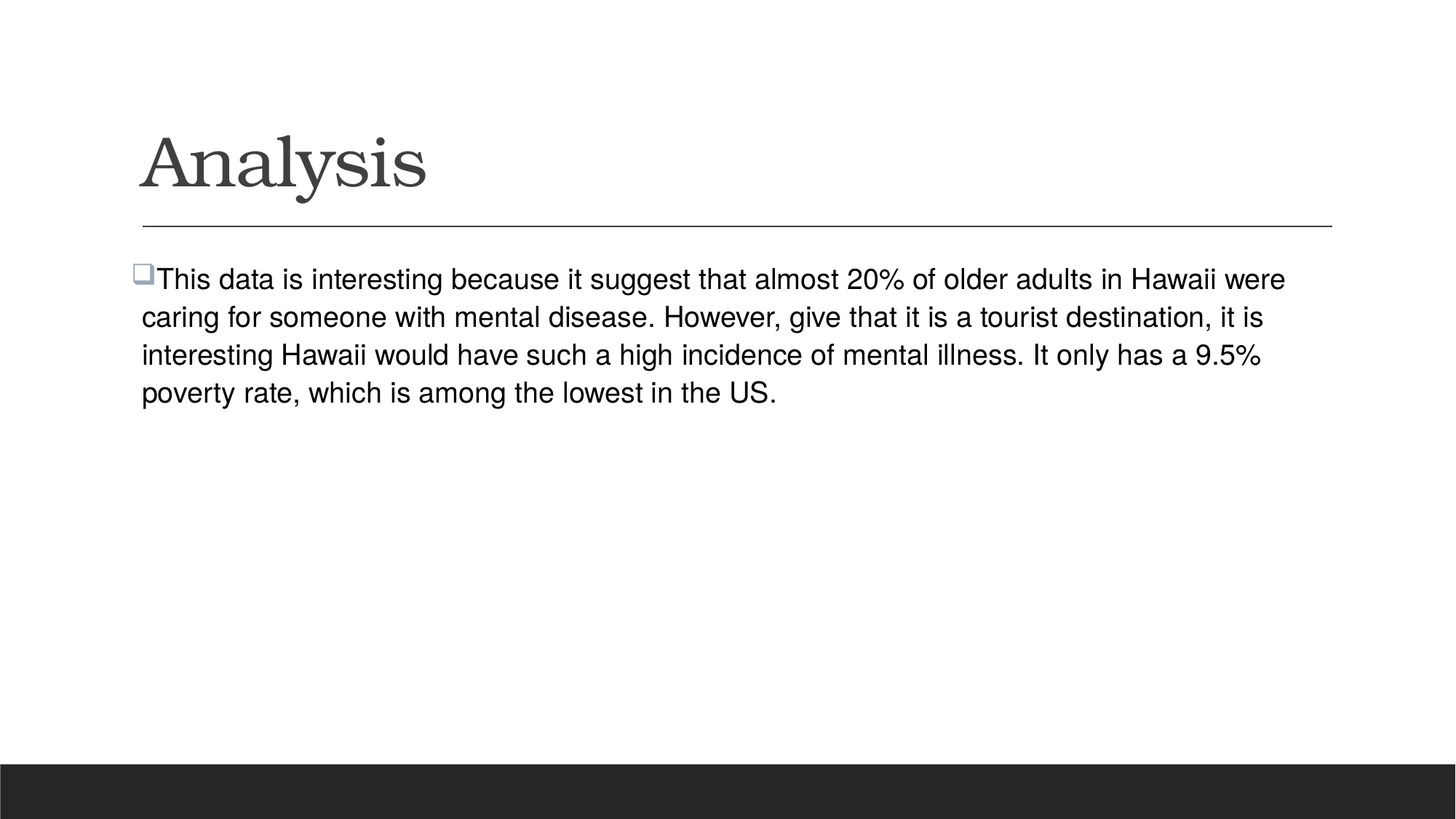

# Analysis
This data is interesting because it suggest that almost 20% of older adults in Hawaii were caring for someone with mental disease. However, give that it is a tourist destination, it is interesting Hawaii would have such a high incidence of mental illness. It only has a 9.5% poverty rate, which is among the lowest in the US.